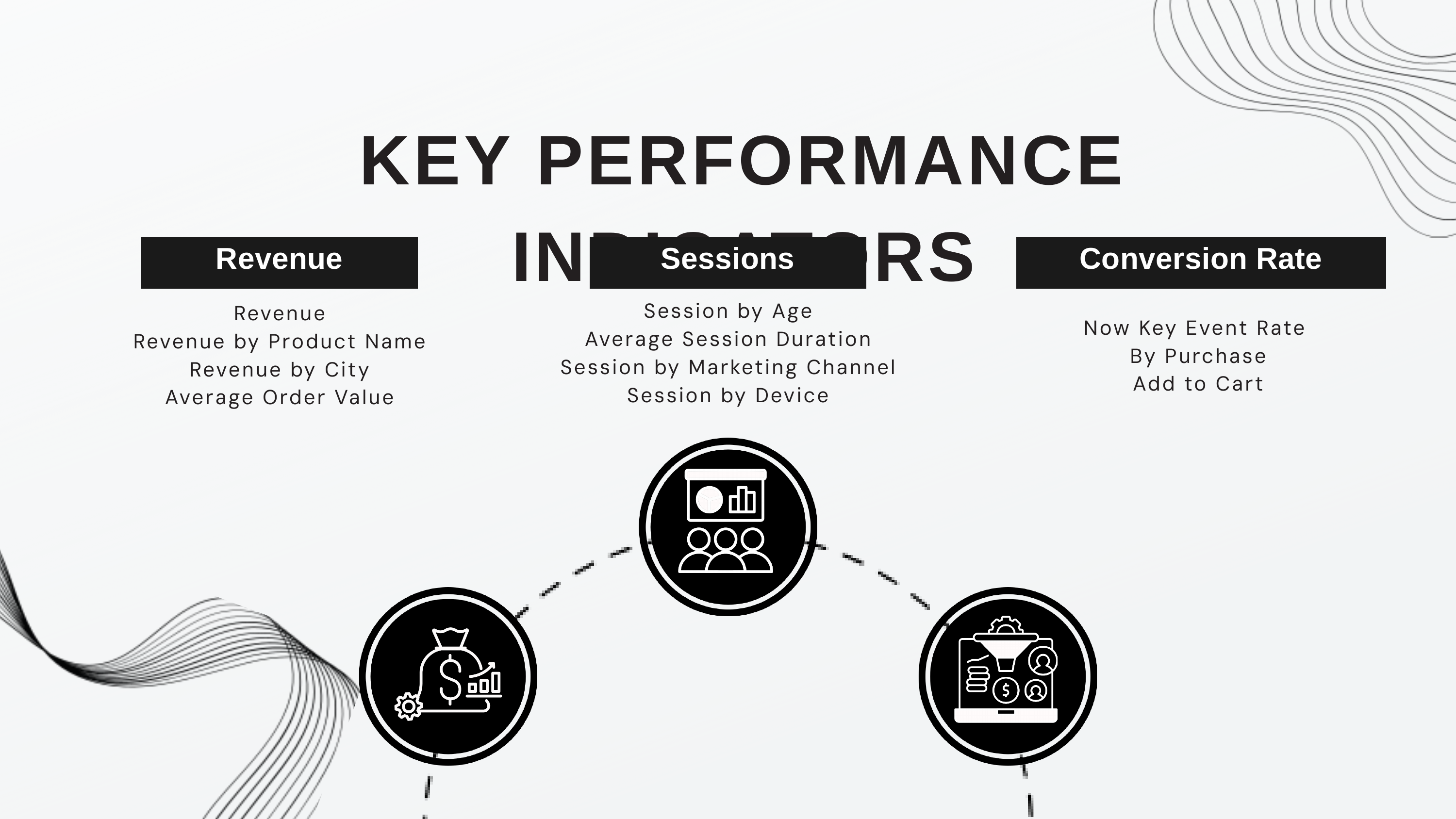

KEY PERFORMANCE INDICATORS

Revenue

Sessions

Conversion Rate
Session by Age
Average Session Duration
Session by Marketing Channel
Session by Device

Revenue
Revenue by Product Name
Revenue by City
Average Order Value

Now Key Event Rate
By Purchase
Add to Cart